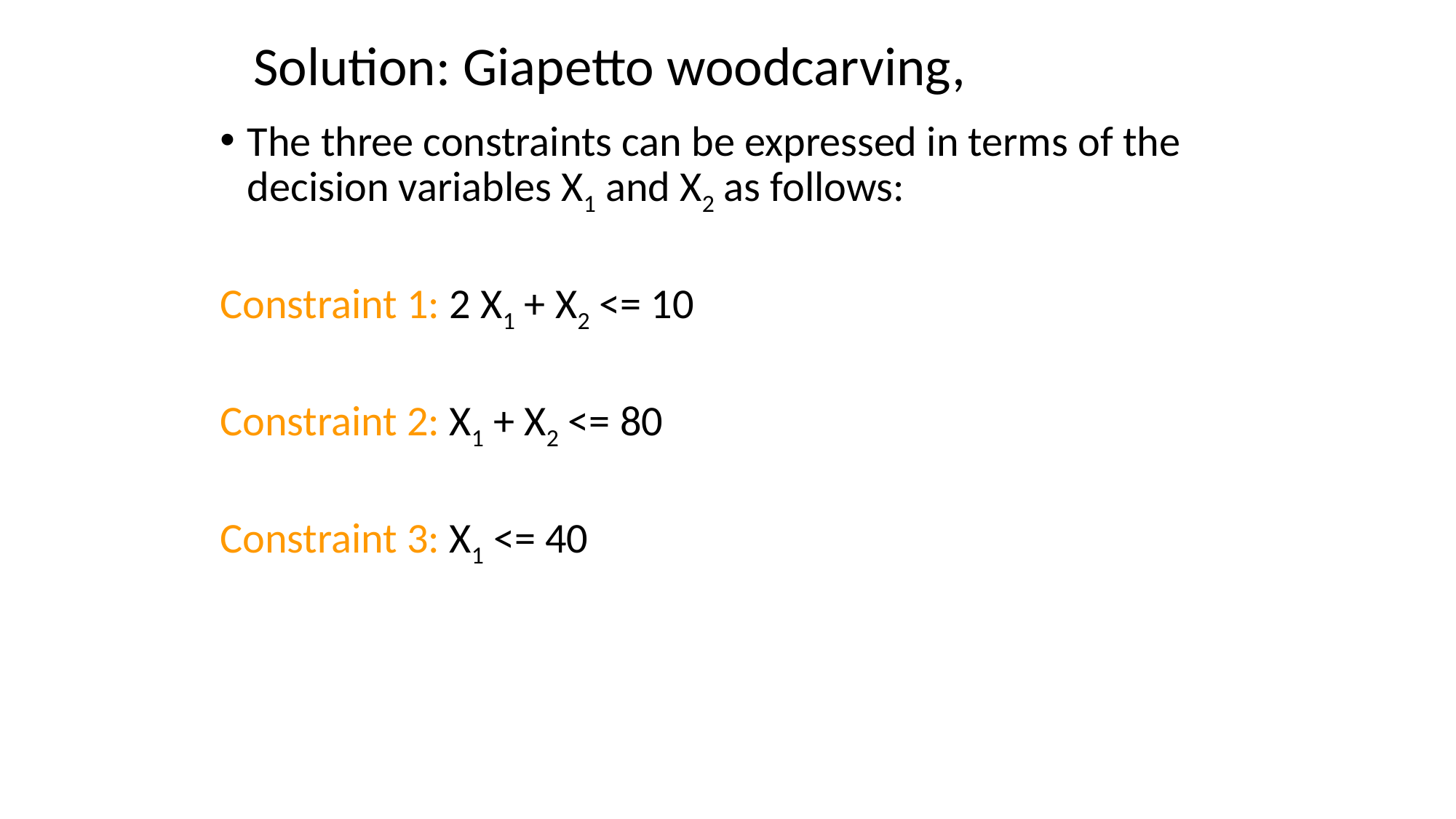

# Solution: Giapetto woodcarving,
The three constraints can be expressed in terms of the decision variables X1 and X2 as follows:

Constraint 1: 2 X1 + X2 <= 10

Constraint 2: X1 + X2 <= 80

Constraint 3: X1 <= 40

12